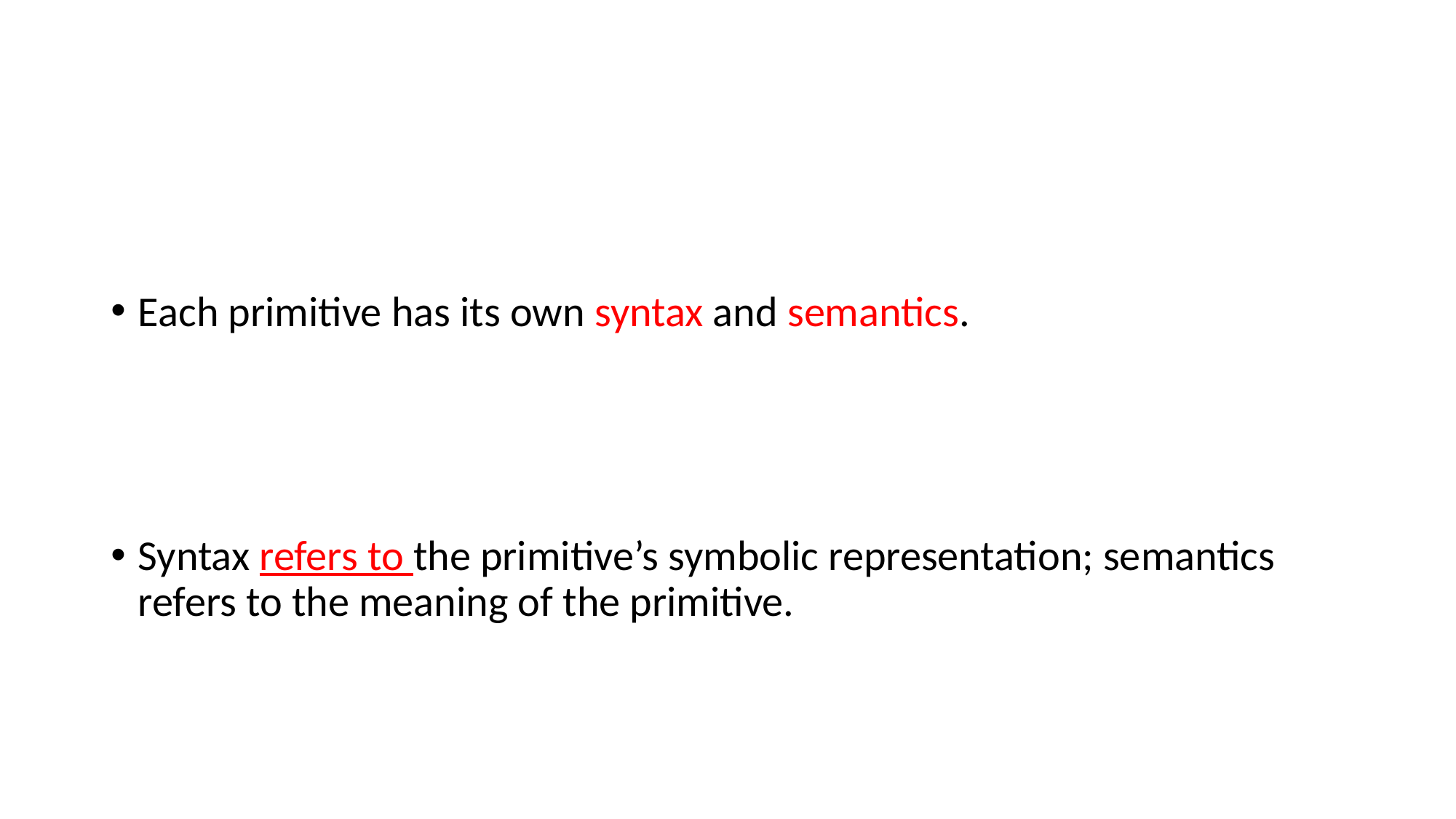

#

Each primitive has its own syntax and semantics.

Syntax refers to the primitive’s symbolic representation; semantics refers to the meaning of the primitive.